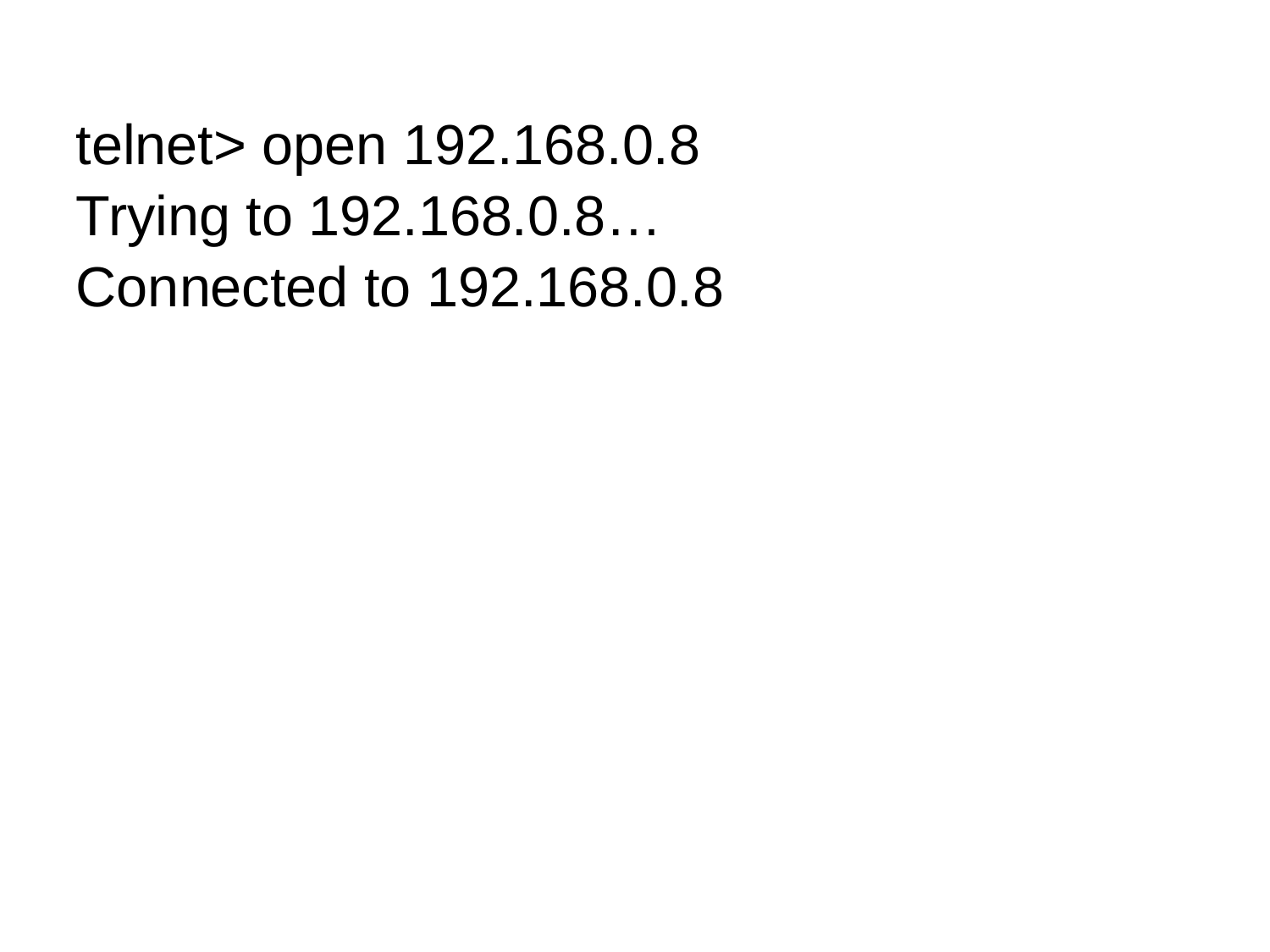

telnet> open 192.168.0.8
Trying to 192.168.0.8…
Connected to 192.168.0.8
8